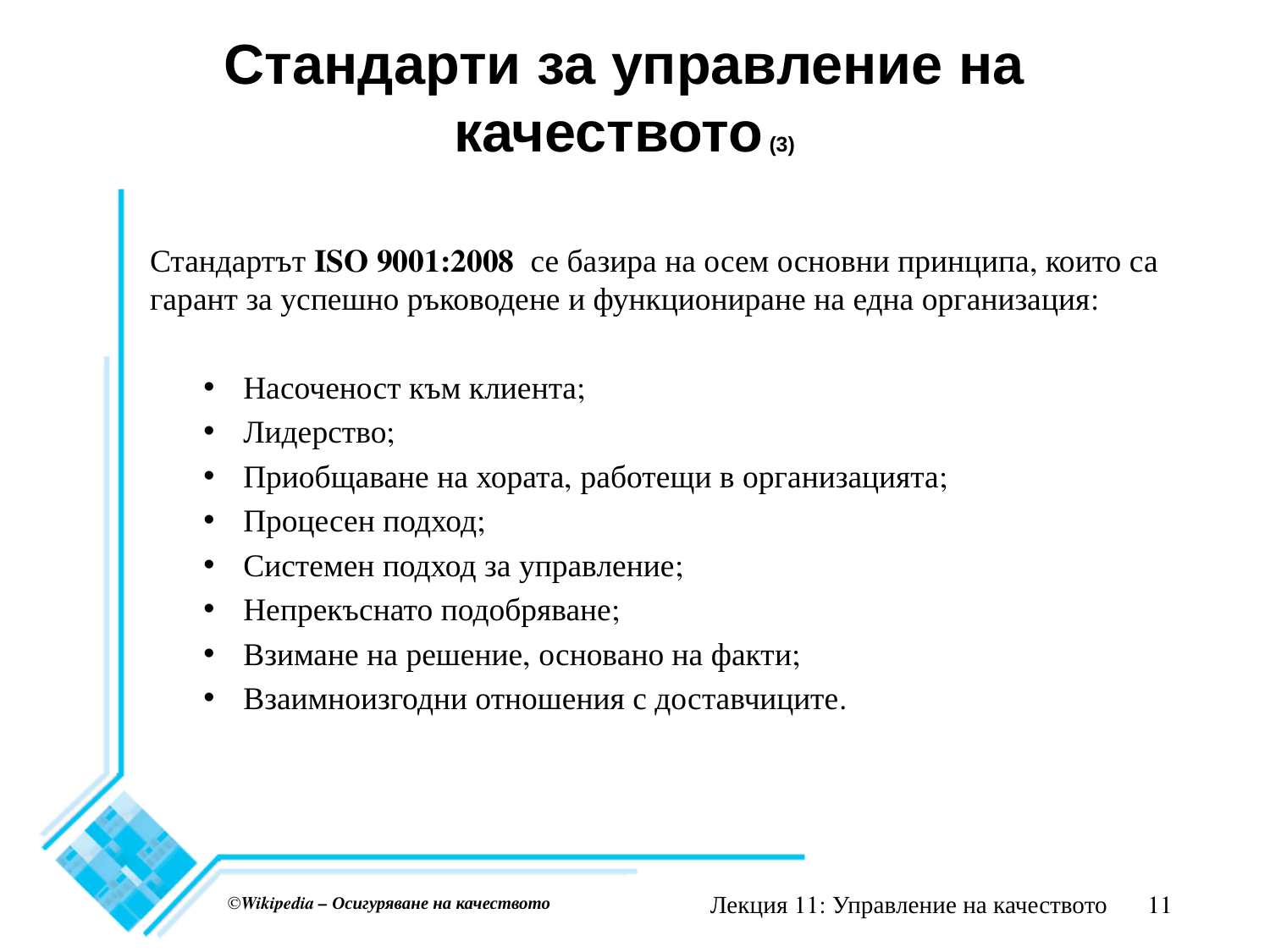

# Стандарти за управление на качеството (3)

Стандартът ISO 9001:2008  се базира на осем основни принципа, които са гарант за успешно ръководене и функциониране на една организация:

Насоченост към клиента;
Лидерство;
Приобщаване на хората, работещи в организацията;
Процесен подход;
Системен подход за управление;
Непрекъснато подобряване;
Взимане на решение, основано на факти;
Взаимноизгодни отношения с доставчиците.

Лекция 11: Управление на качеството
11
©Wikipedia – Осигуряване на качеството